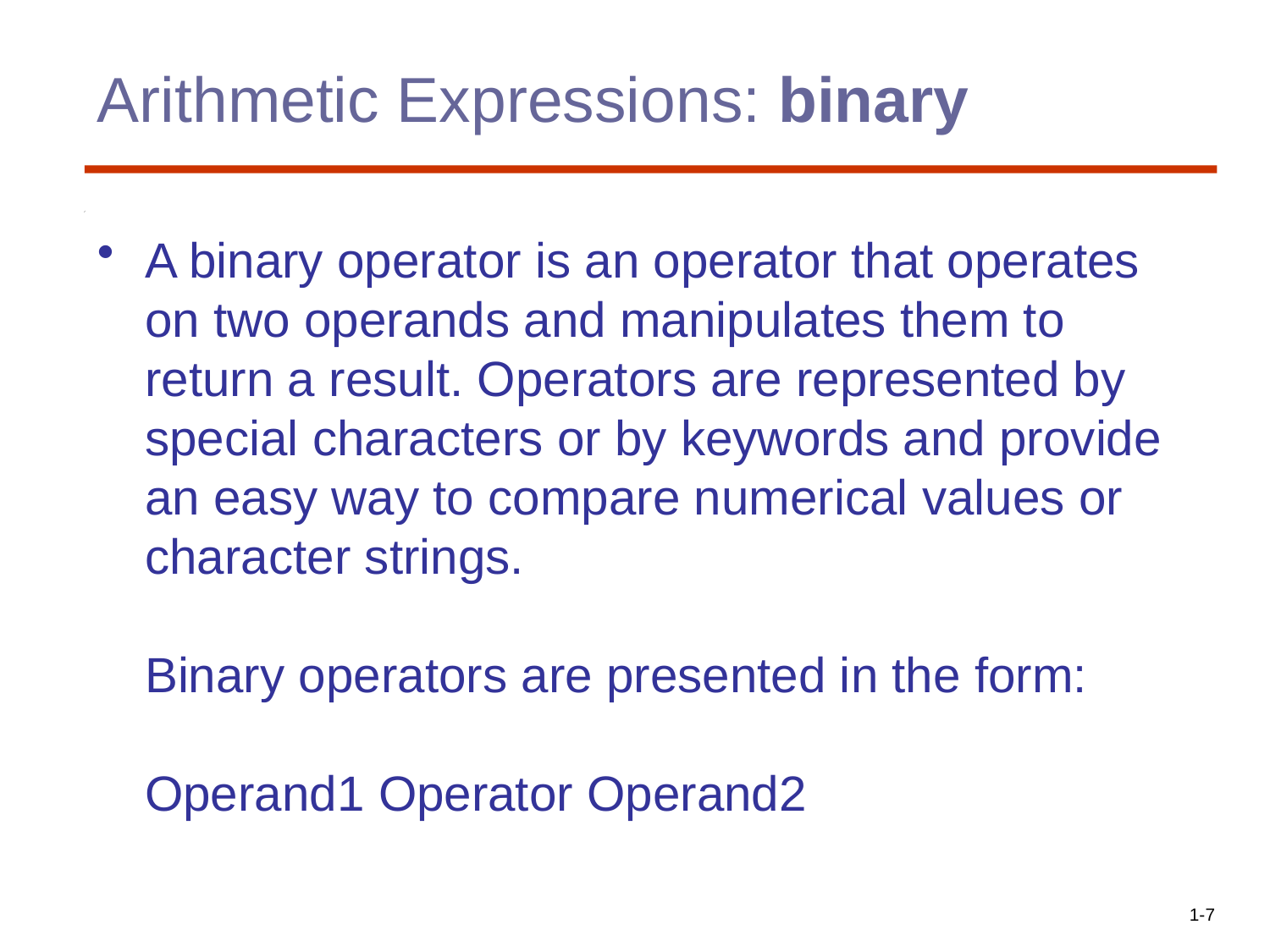

# Arithmetic Expressions: binary
A binary operator is an operator that operates on two operands and manipulates them to return a result. Operators are represented by special characters or by keywords and provide an easy way to compare numerical values or character strings.
Binary operators are presented in the form:
Operand1 Operator Operand2
1-7